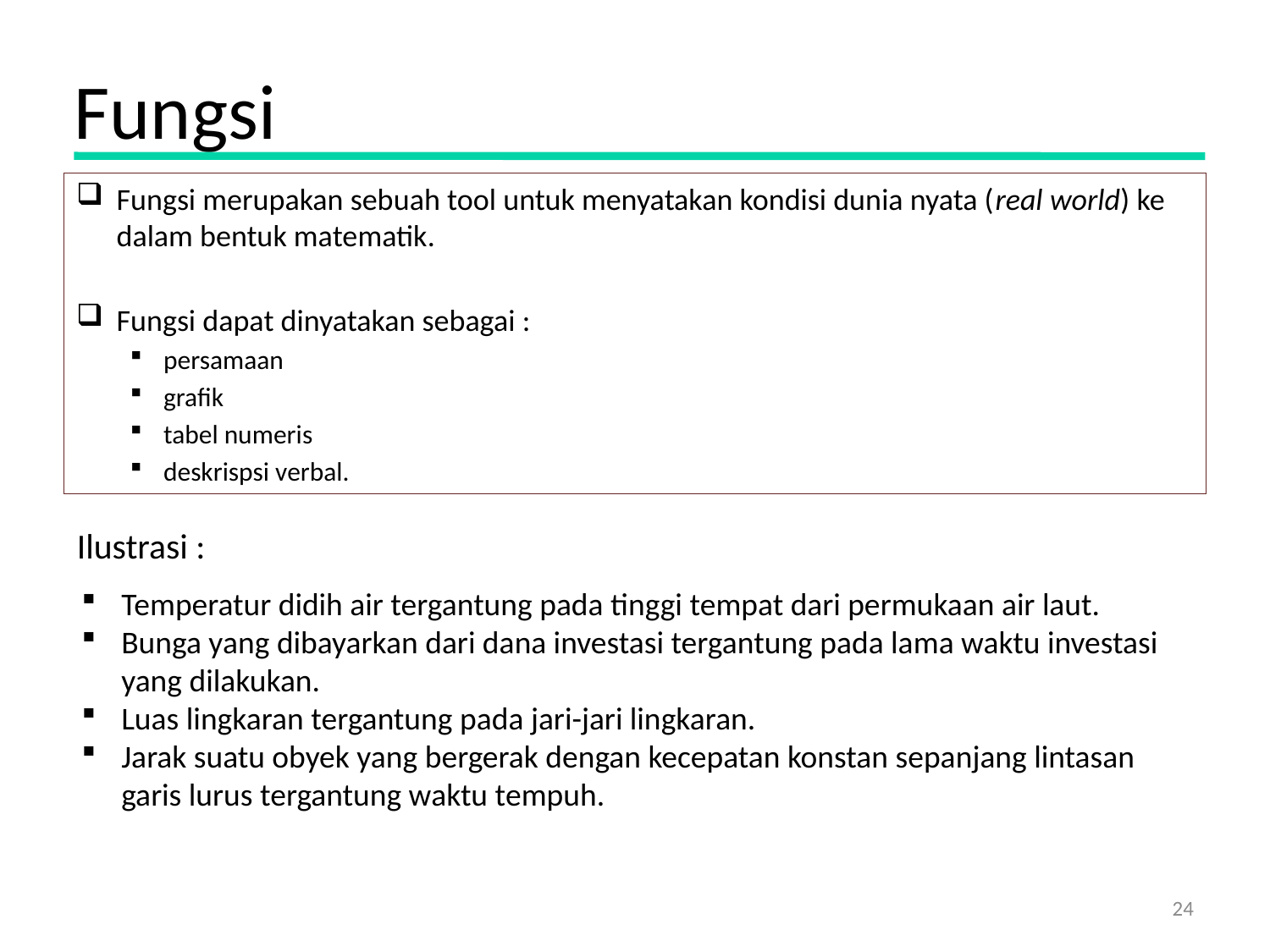

# Fungsi
Fungsi merupakan sebuah tool untuk menyatakan kondisi dunia nyata (real world) ke dalam bentuk matematik.

Fungsi dapat dinyatakan sebagai :
persamaan
grafik
tabel numeris
deskrispsi verbal.
Ilustrasi :
Temperatur didih air tergantung pada tinggi tempat dari permukaan air laut.
Bunga yang dibayarkan dari dana investasi tergantung pada lama waktu investasi yang dilakukan.
Luas lingkaran tergantung pada jari-jari lingkaran.
Jarak suatu obyek yang bergerak dengan kecepatan konstan sepanjang lintasan garis lurus tergantung waktu tempuh.
24